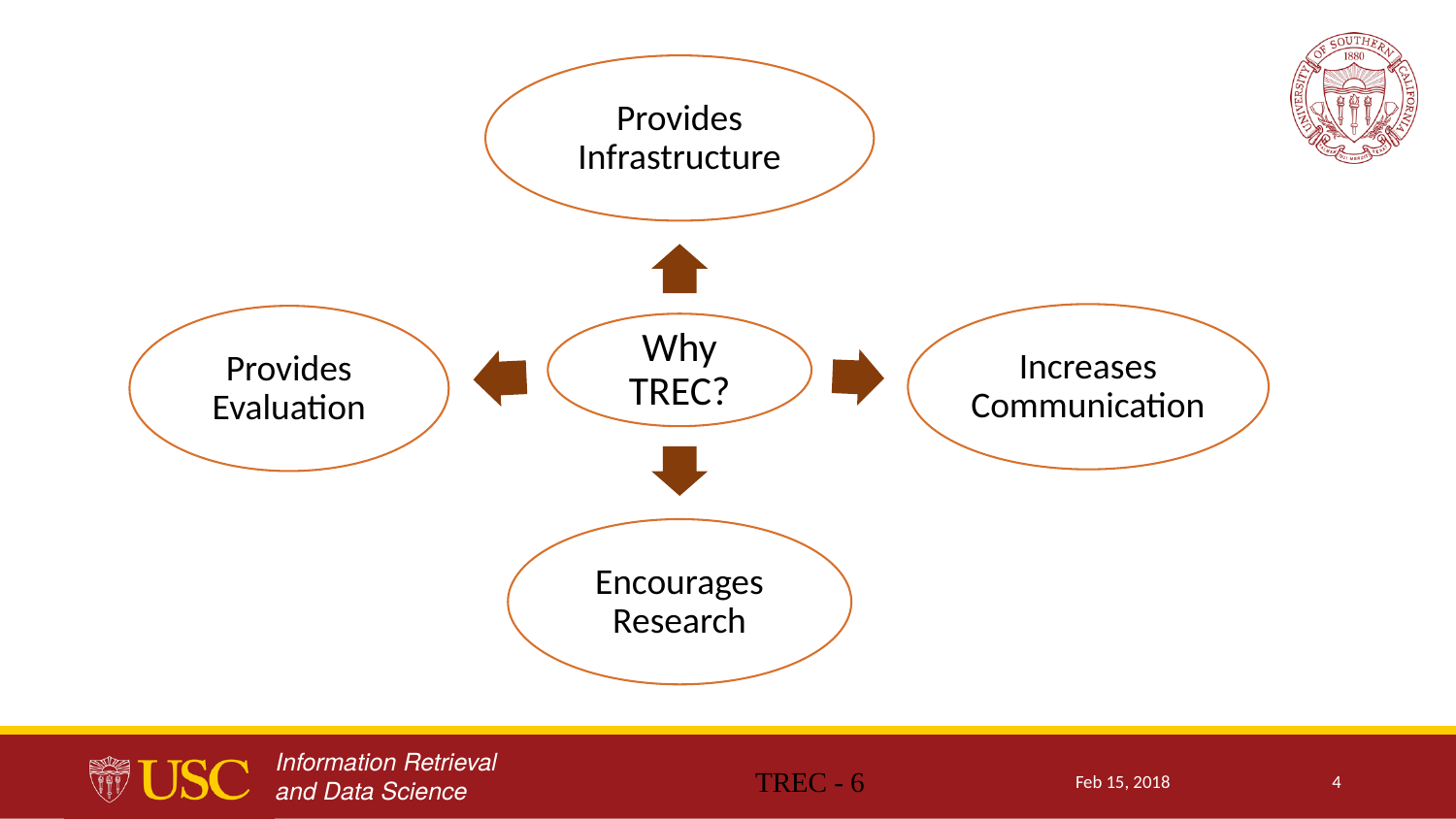

Why TREC?

Provides Infrastructure

Increases Communication

Encourages Research

Provides Evaluation
TREC - 6
Feb 15, 2018
4